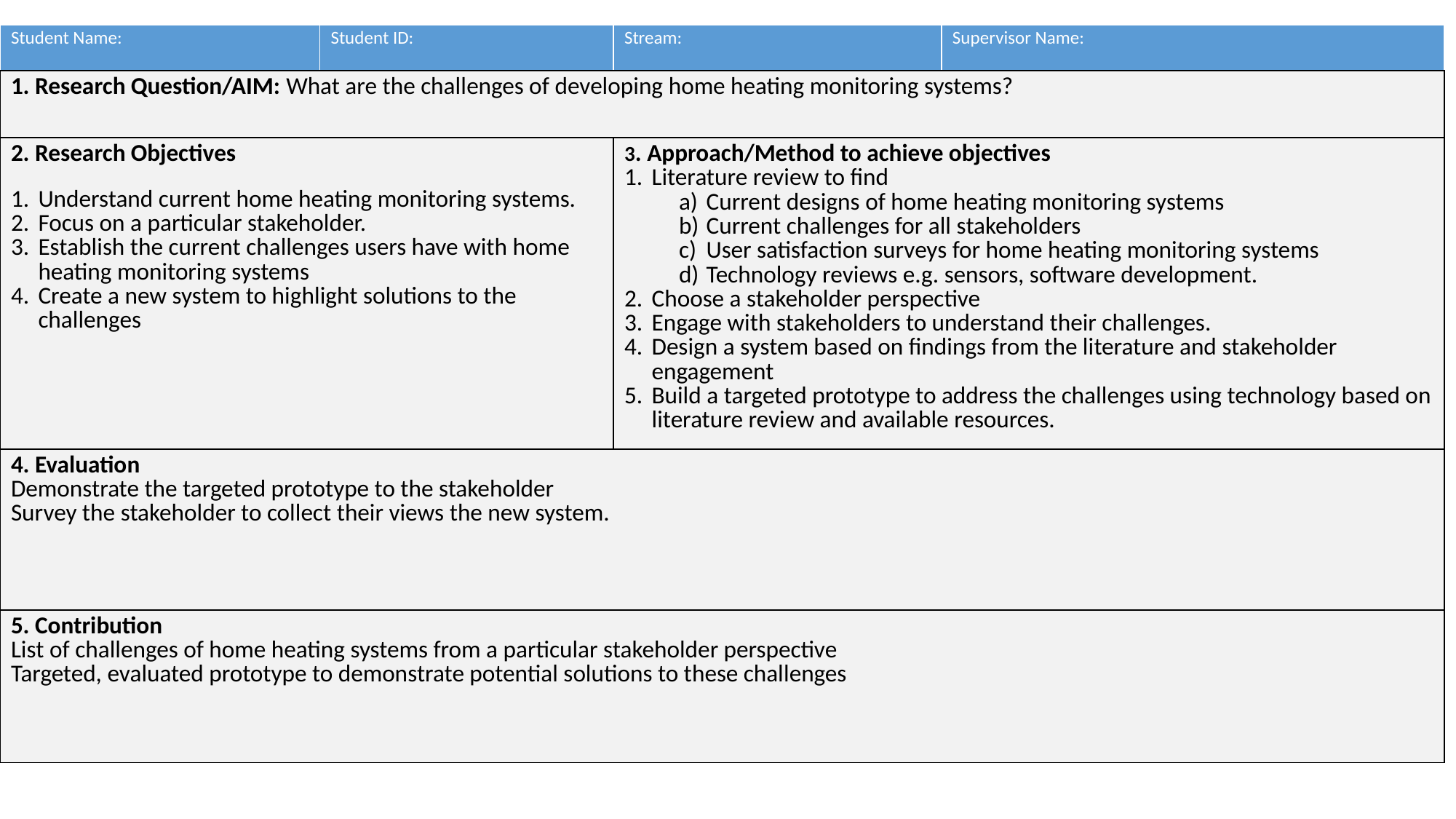

| Student Name: | Student ID: | Stream: | Supervisor Name: |
| --- | --- | --- | --- |
| 1. Research Question/AIM: What are the challenges of developing home heating monitoring systems? |  |  |  |
| 2. Research Objectives Understand current home heating monitoring systems. Focus on a particular stakeholder. Establish the current challenges users have with home heating monitoring systems Create a new system to highlight solutions to the challenges |  | 3. Approach/Method to achieve objectives Literature review to find Current designs of home heating monitoring systems Current challenges for all stakeholders User satisfaction surveys for home heating monitoring systems Technology reviews e.g. sensors, software development. Choose a stakeholder perspective Engage with stakeholders to understand their challenges. Design a system based on findings from the literature and stakeholder engagement Build a targeted prototype to address the challenges using technology based on literature review and available resources. |  |
| 4. Evaluation Demonstrate the targeted prototype to the stakeholder Survey the stakeholder to collect their views the new system. |  |  |  |
| 5. Contribution List of challenges of home heating systems from a particular stakeholder perspective Targeted, evaluated prototype to demonstrate potential solutions to these challenges |  |  |  |